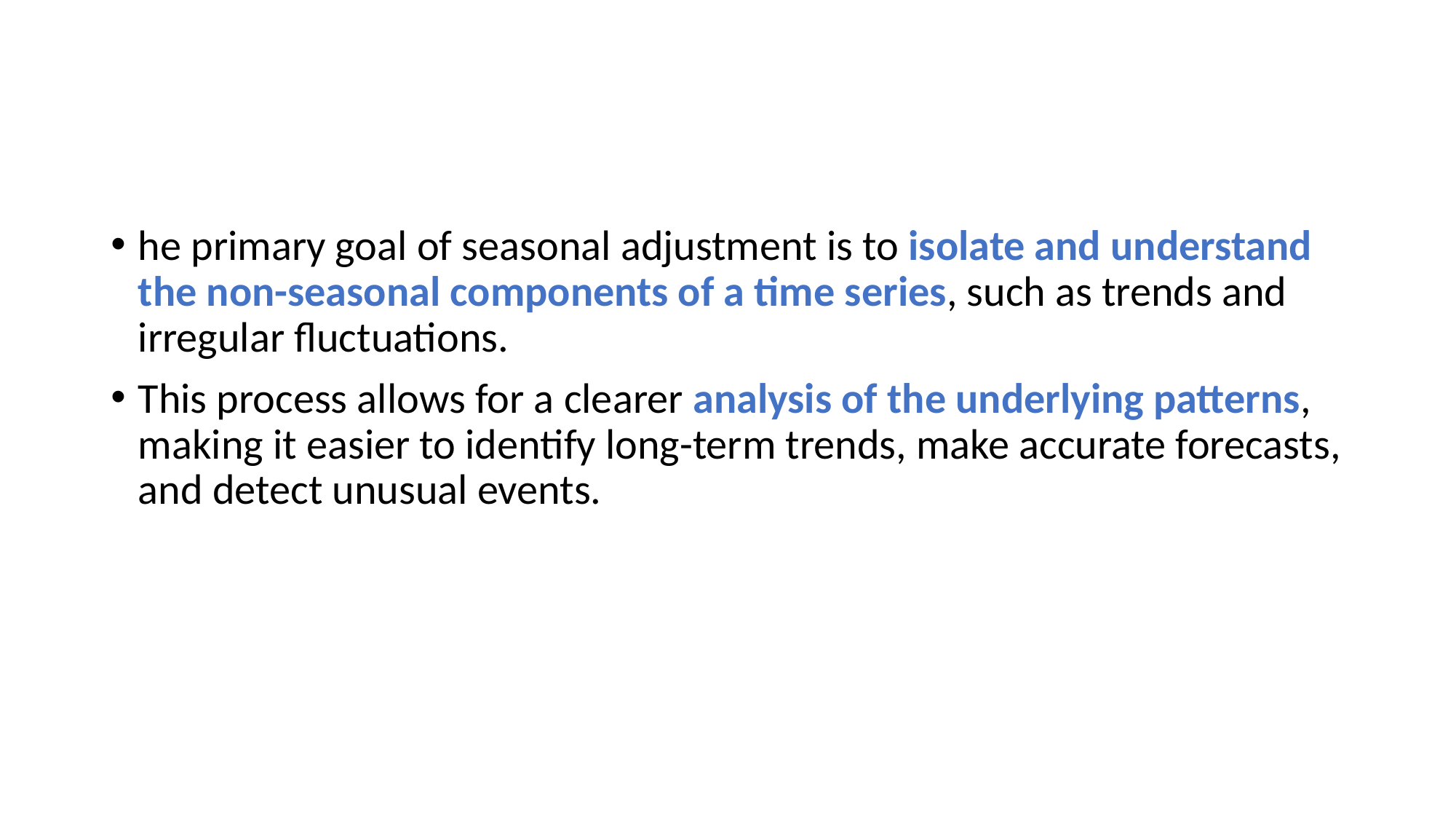

#
he primary goal of seasonal adjustment is to isolate and understand the non-seasonal components of a time series, such as trends and irregular fluctuations.
This process allows for a clearer analysis of the underlying patterns, making it easier to identify long-term trends, make accurate forecasts, and detect unusual events.